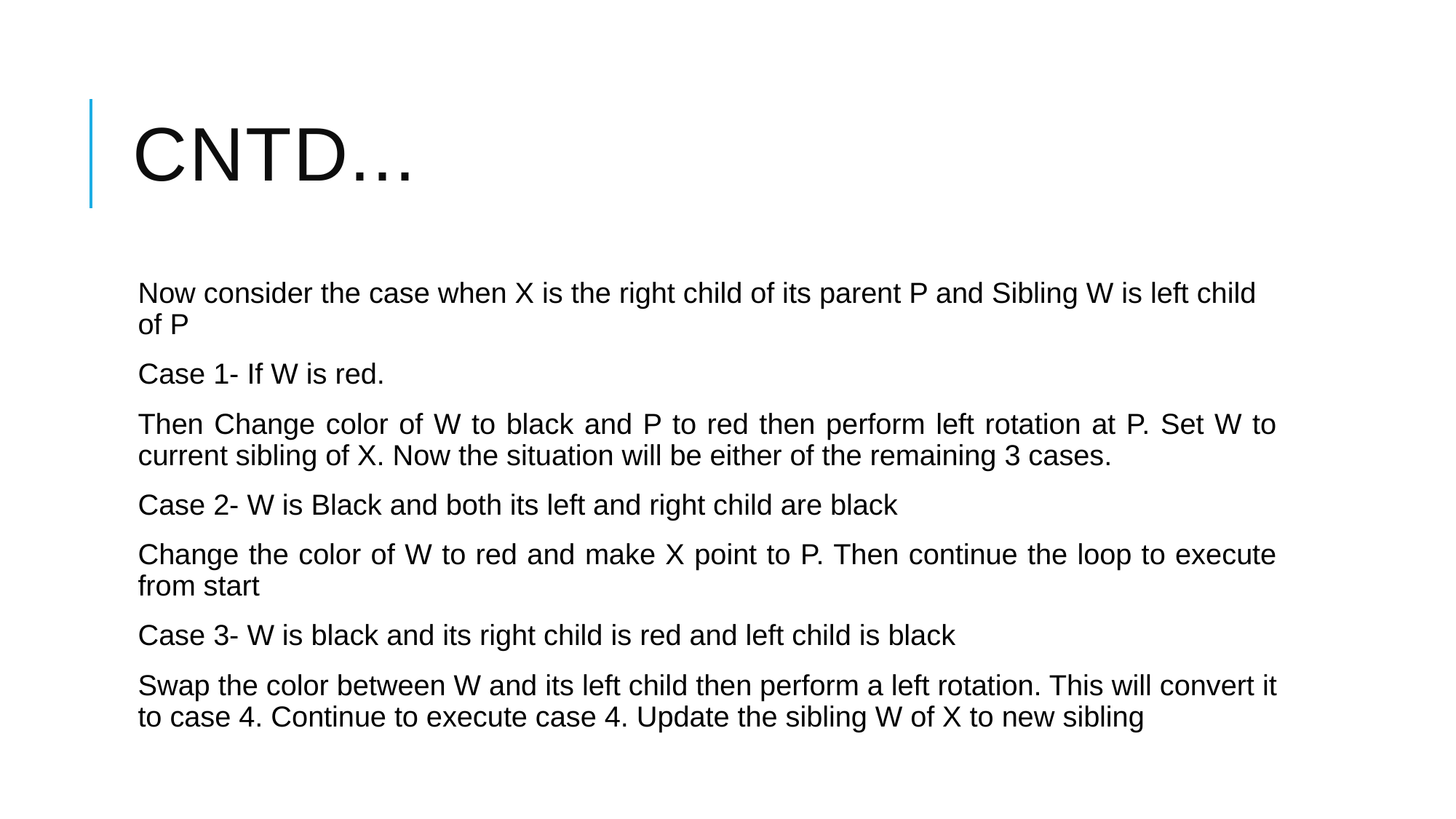

# CNTD...
Now consider the case when X is the right child of its parent P and Sibling W is left child of P
Case 1- If W is red.
Then Change color of W to black and P to red then perform left rotation at P. Set W to current sibling of X. Now the situation will be either of the remaining 3 cases.
Case 2- W is Black and both its left and right child are black
Change the color of W to red and make X point to P. Then continue the loop to execute from start
Case 3- W is black and its right child is red and left child is black
Swap the color between W and its left child then perform a left rotation. This will convert it to case 4. Continue to execute case 4. Update the sibling W of X to new sibling